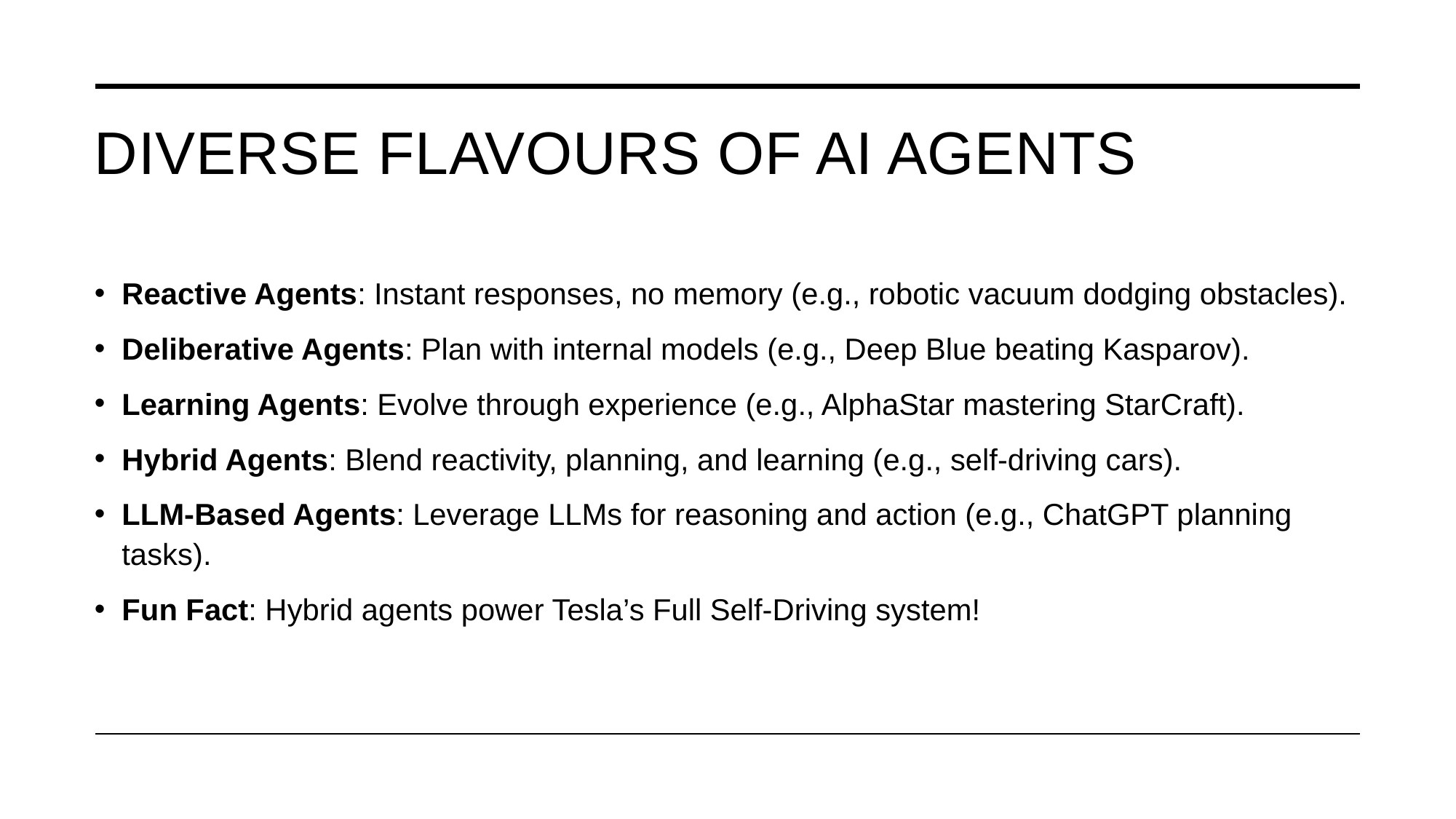

# Diverse Flavours of AI Agents
Reactive Agents: Instant responses, no memory (e.g., robotic vacuum dodging obstacles).
Deliberative Agents: Plan with internal models (e.g., Deep Blue beating Kasparov).
Learning Agents: Evolve through experience (e.g., AlphaStar mastering StarCraft).
Hybrid Agents: Blend reactivity, planning, and learning (e.g., self-driving cars).
LLM-Based Agents: Leverage LLMs for reasoning and action (e.g., ChatGPT planning tasks).
Fun Fact: Hybrid agents power Tesla’s Full Self-Driving system!